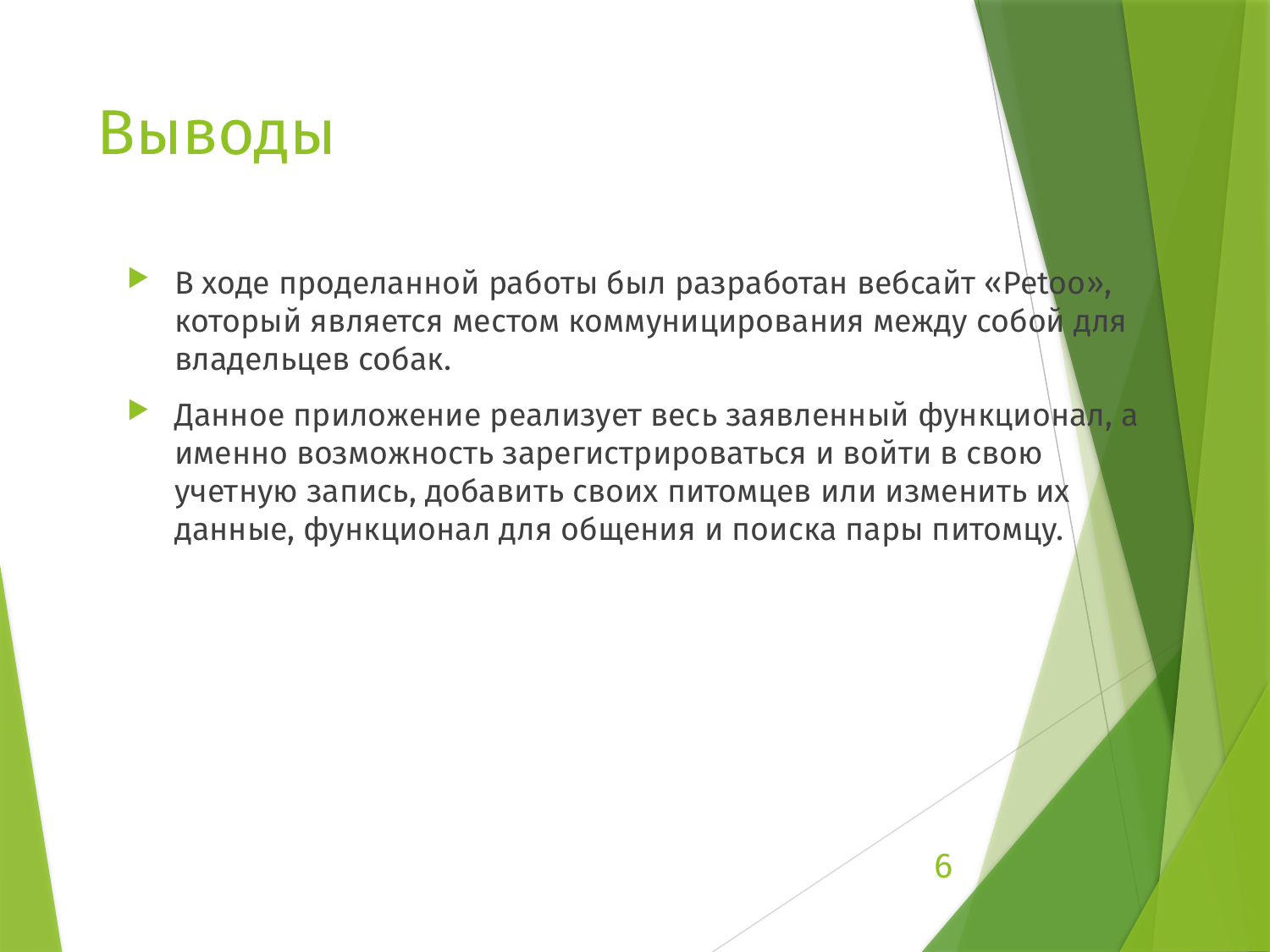

# Выводы
В ходе проделанной работы был разработан вебсайт «Petoo», который является местом коммуницирования между собой для владельцев собак.
Данное приложение реализует весь заявленный функционал, а именно возможность зарегистрироваться и войти в свою учетную запись, добавить своих питомцев или изменить их данные, функционал для общения и поиска пары питомцу.

6